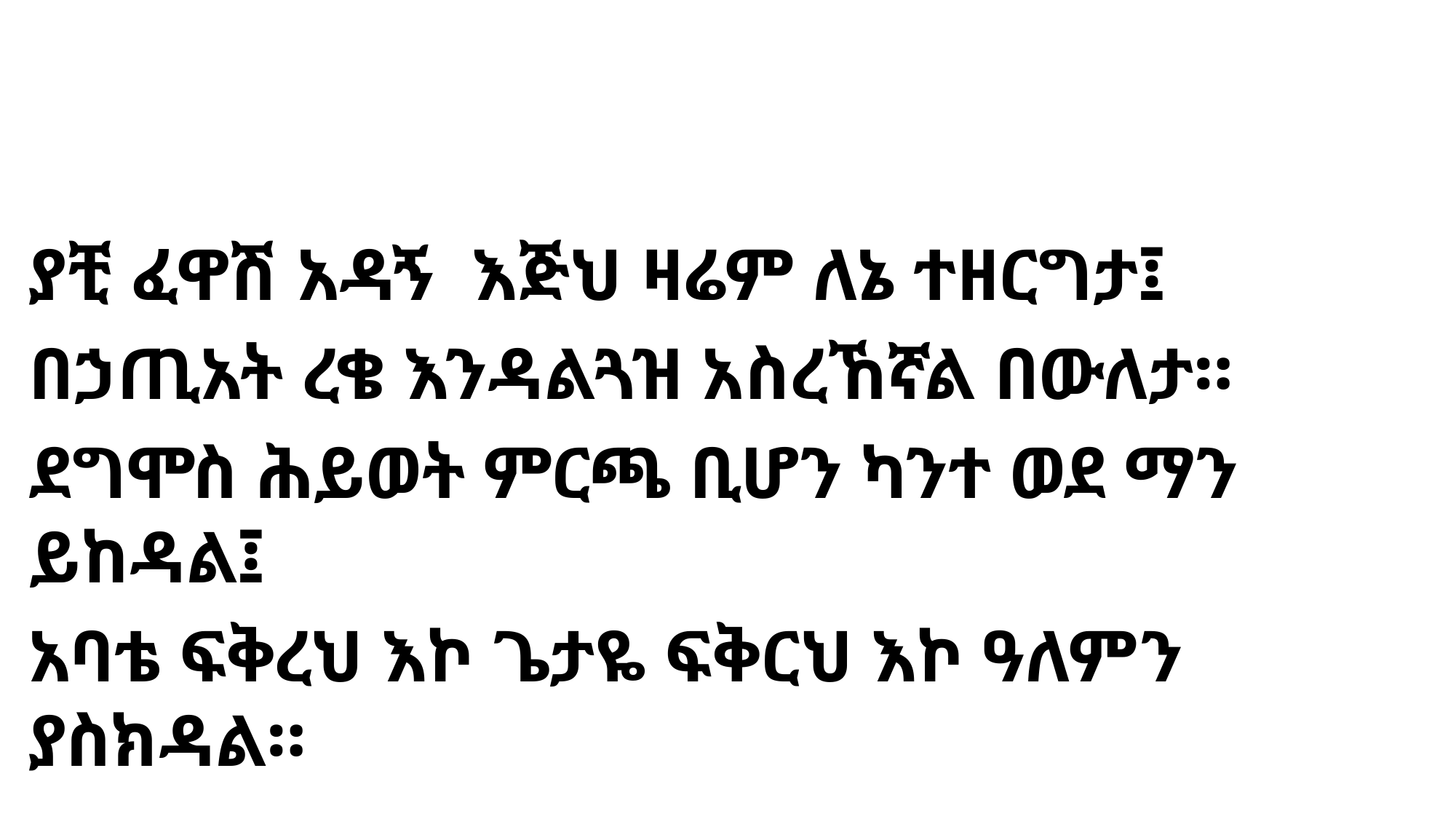

ያቺ ፈዋሽ አዳኝ  እጅህ ዛሬም ለኔ ተዘርግታ፤
በኃጢአት ረቄ እንዳልጓዝ አስረኸኛል በውለታ።
ደግሞስ ሕይወት ምርጫ ቢሆን ካንተ ወደ ማን ይከዳል፤
አባቴ ፍቅረህ እኮ ጌታዬ ፍቅርህ እኮ ዓለምን ያስክዳል።